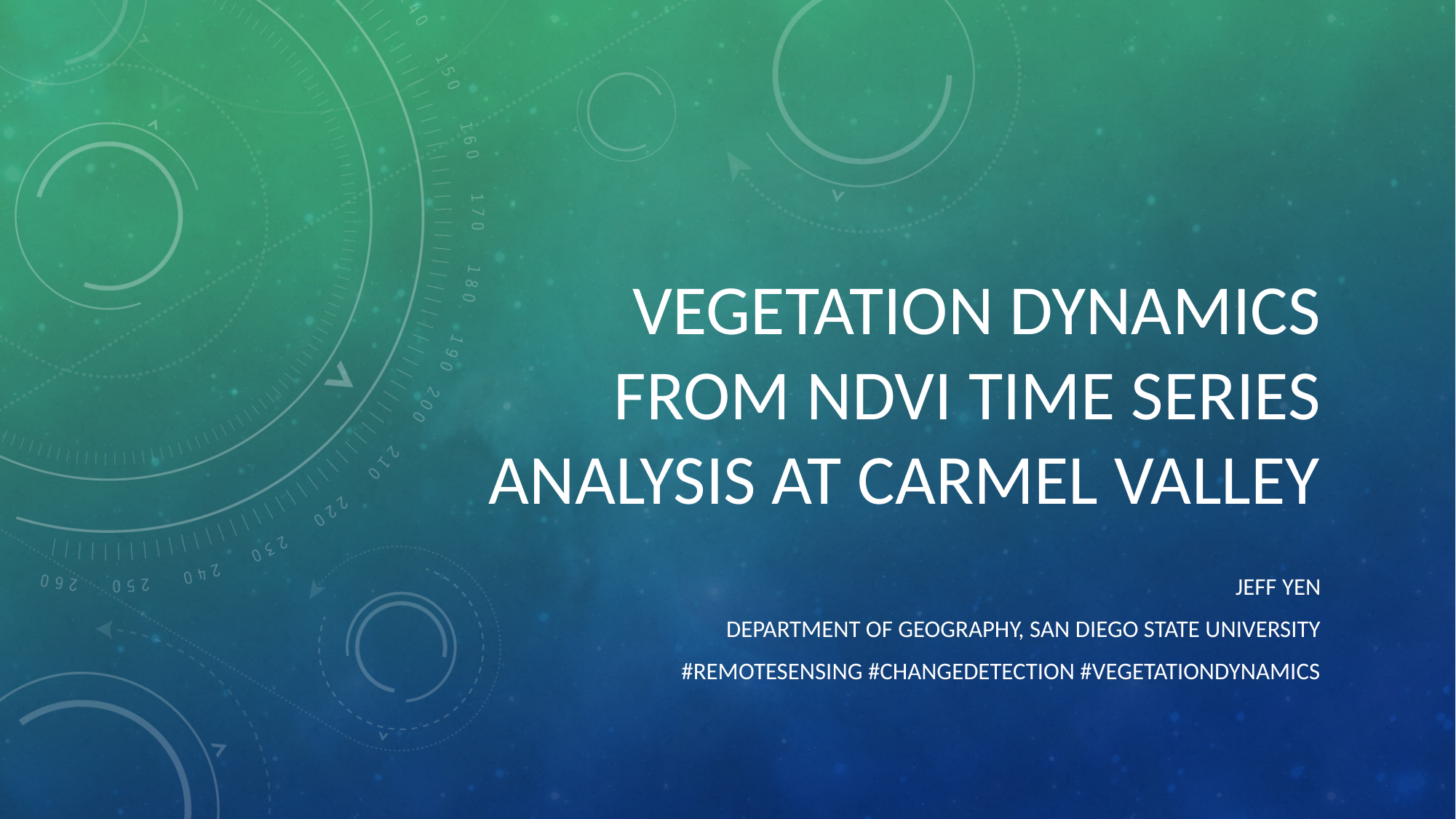

# Vegetation Dynamics from NDVI Time Series Analysis at Carmel Valley

Jeff Yen
Department of Geography, San Diego State University
#RemoteSensing #changedetection #VEGEtationDYNAMics